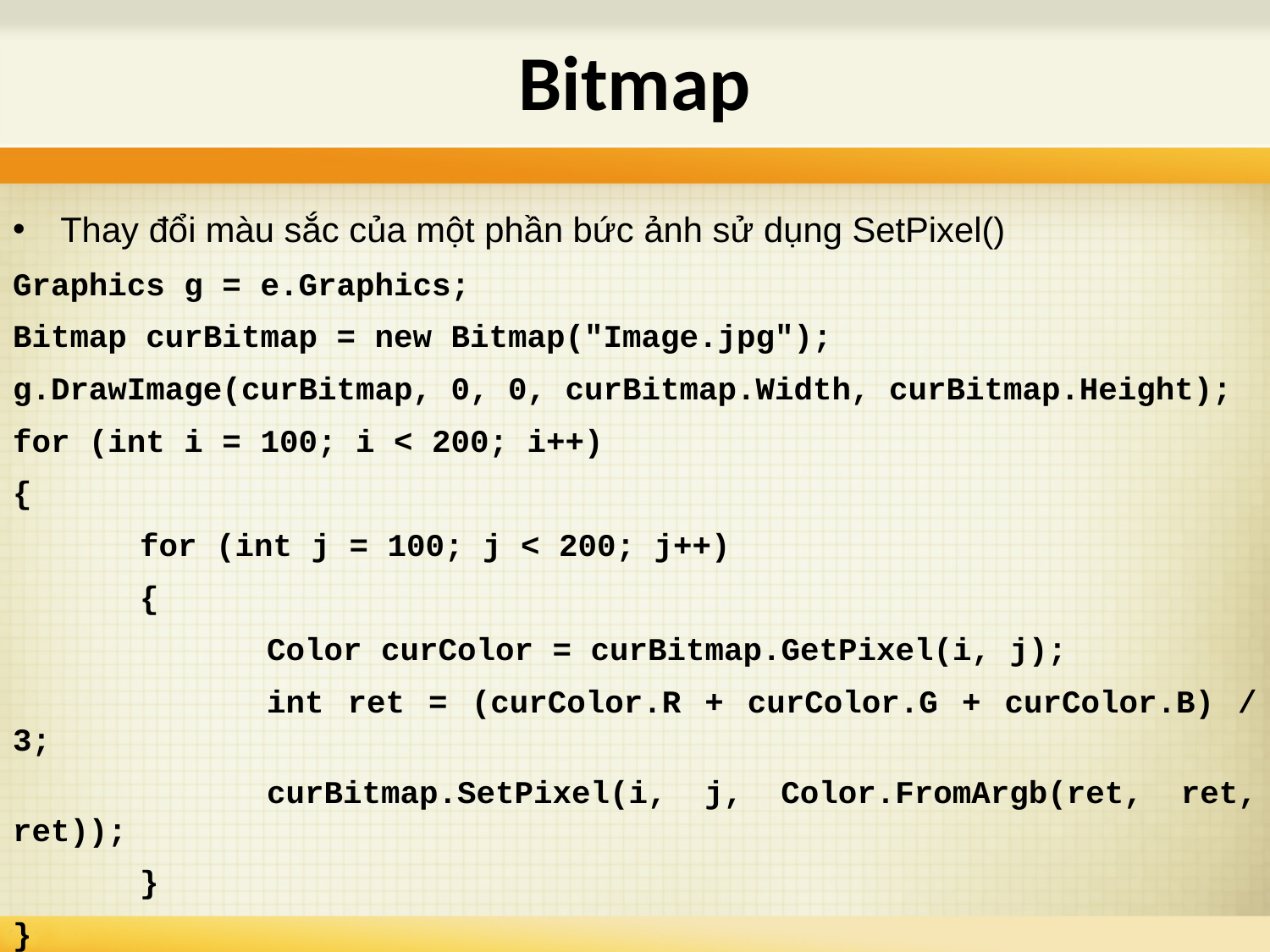

# Bitmap
Thay đổi màu sắc của một phần bức ảnh sử dụng SetPixel()
Graphics g = e.Graphics;
Bitmap curBitmap = new Bitmap("Image.jpg");
g.DrawImage(curBitmap, 0, 0, curBitmap.Width, curBitmap.Height);
for (int i = 100; i < 200; i++)
{
	for (int j = 100; j < 200; j++)
	{
		Color curColor = curBitmap.GetPixel(i, j);
		int ret = (curColor.R + curColor.G + curColor.B) / 3;
		curBitmap.SetPixel(i, j, Color.FromArgb(ret, ret, ret));
	}
}
g.DrawImage(curBitmap, 0, 0, curBitmap.Width, curBitmap.Height);